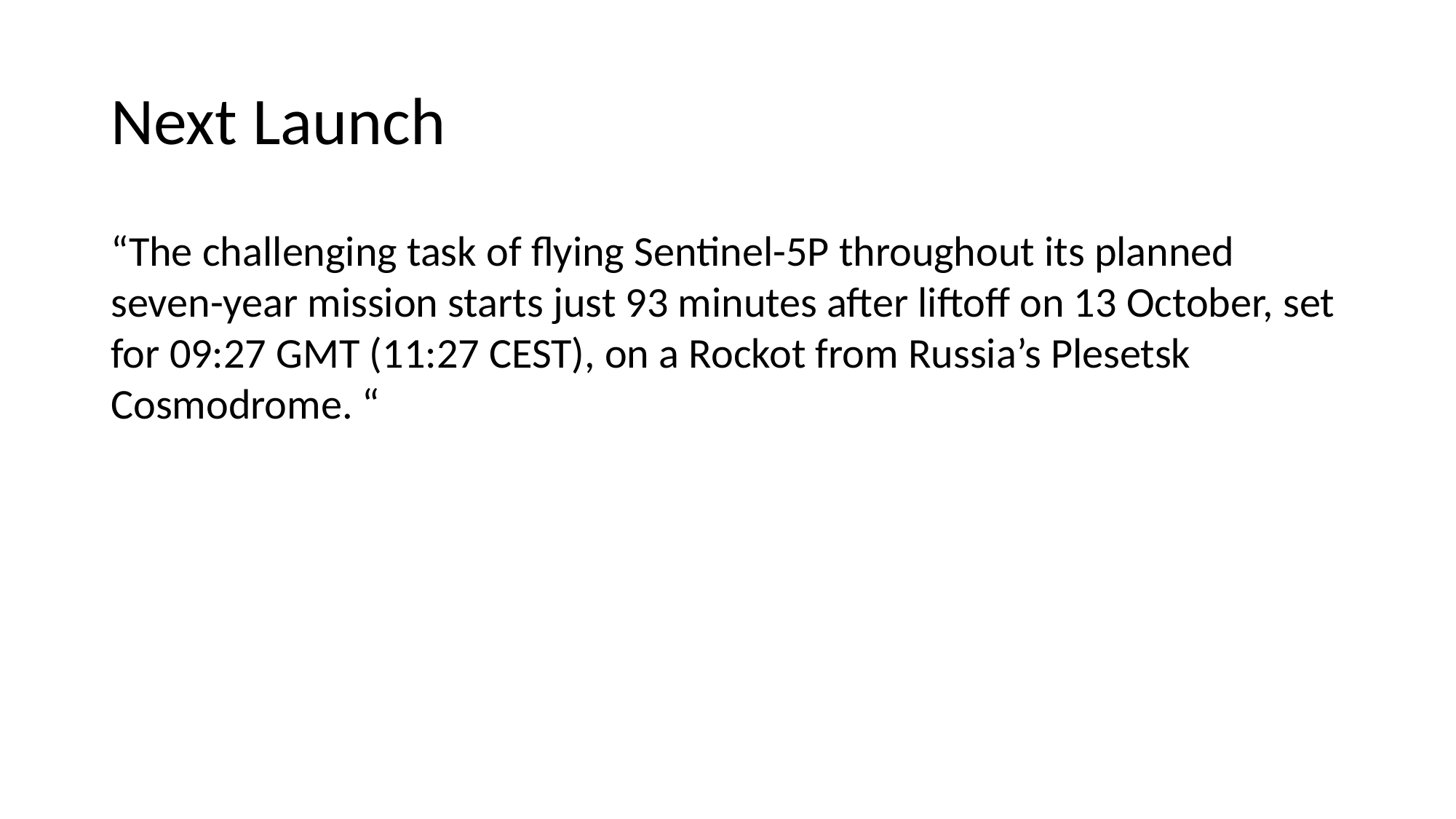

# Next Launch
“The challenging task of flying Sentinel-5P throughout its planned seven-year mission starts just 93 minutes after liftoff on 13 October, set for 09:27 GMT (11:27 CEST), on a Rockot from Russia’s Plesetsk Cosmodrome. “